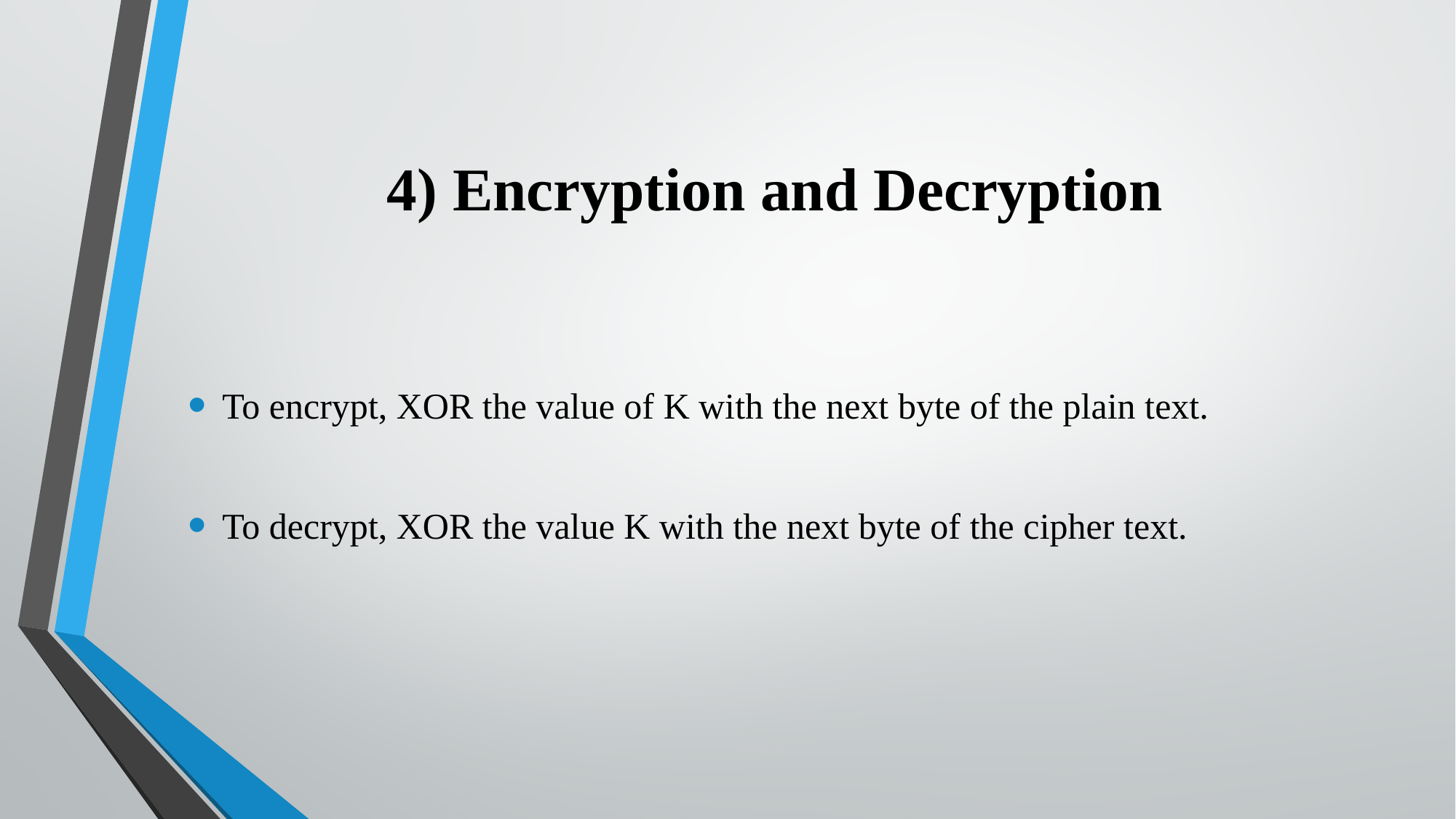

# 4) Encryption and Decryption
To encrypt, XOR the value of K with the next byte of the plain text.

To decrypt, XOR the value K with the next byte of the cipher text.